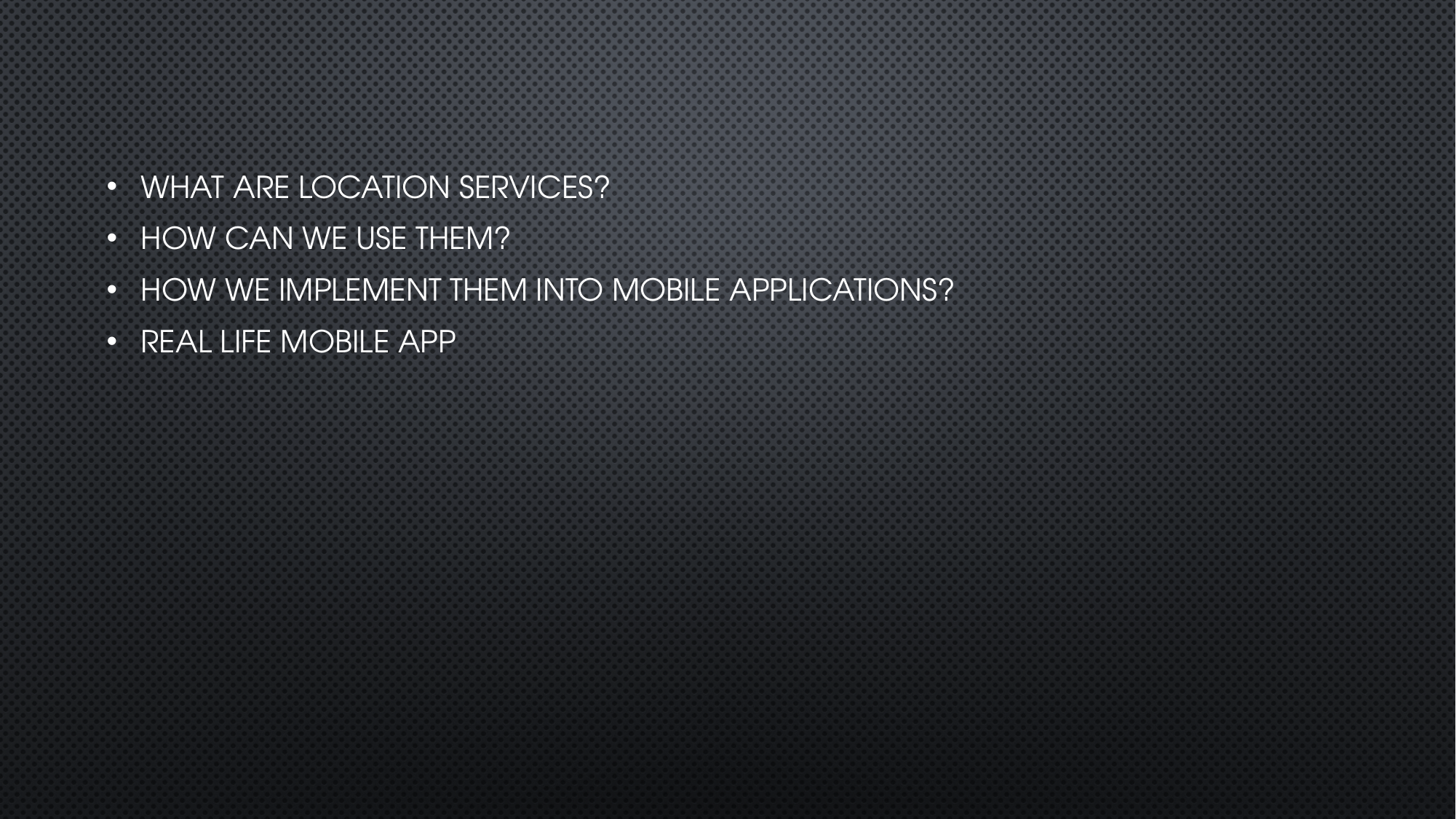

What are location services?
How can we use them?
How we implement them into mobile applications?
Real life mobile app